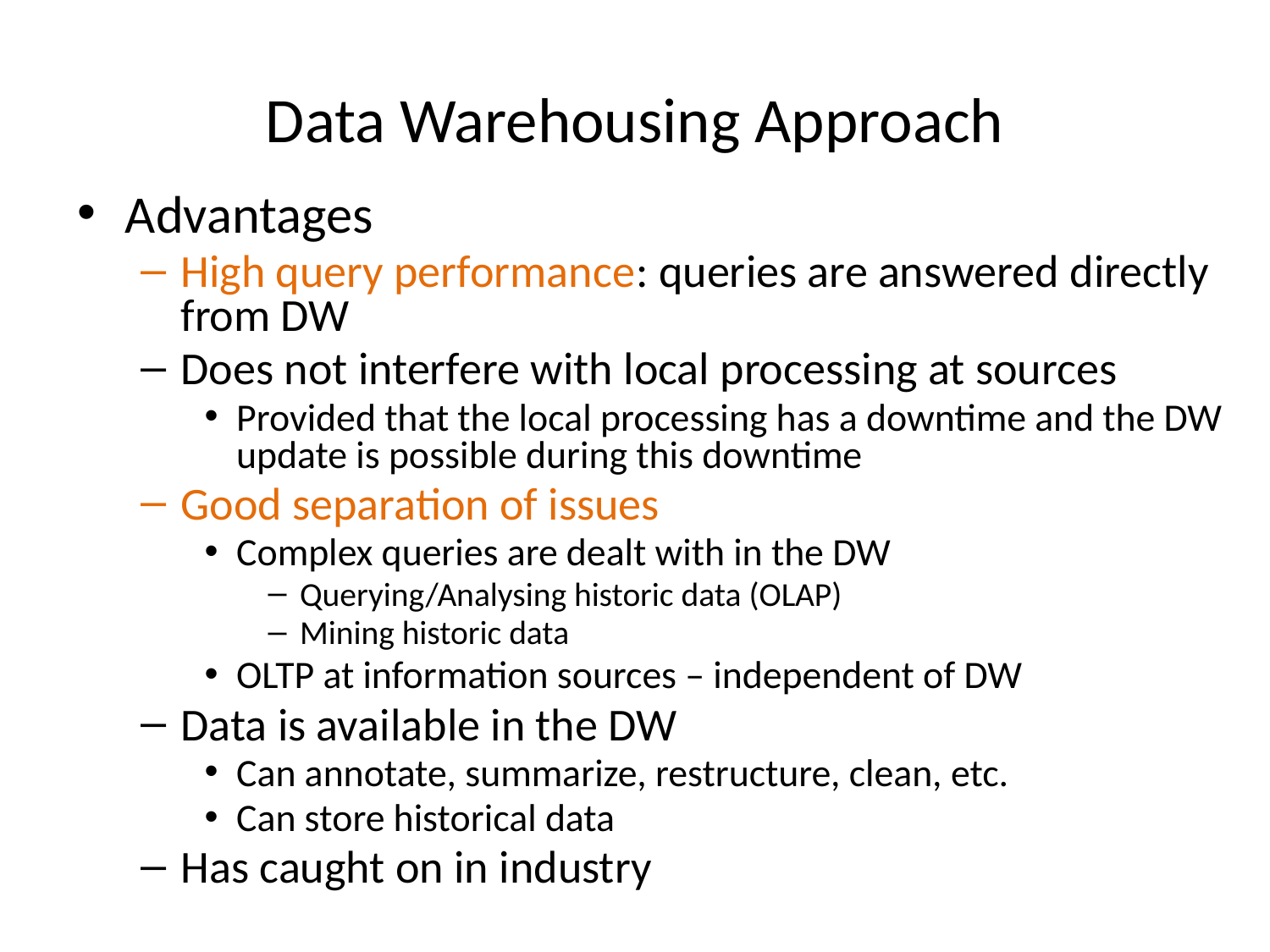

# Data Warehousing Approach
Advantages
High query performance: queries are answered directly from DW
Does not interfere with local processing at sources
Provided that the local processing has a downtime and the DW update is possible during this downtime
Good separation of issues
Complex queries are dealt with in the DW
Querying/Analysing historic data (OLAP)
Mining historic data
OLTP at information sources – independent of DW
Data is available in the DW
Can annotate, summarize, restructure, clean, etc.
Can store historical data
Has caught on in industry